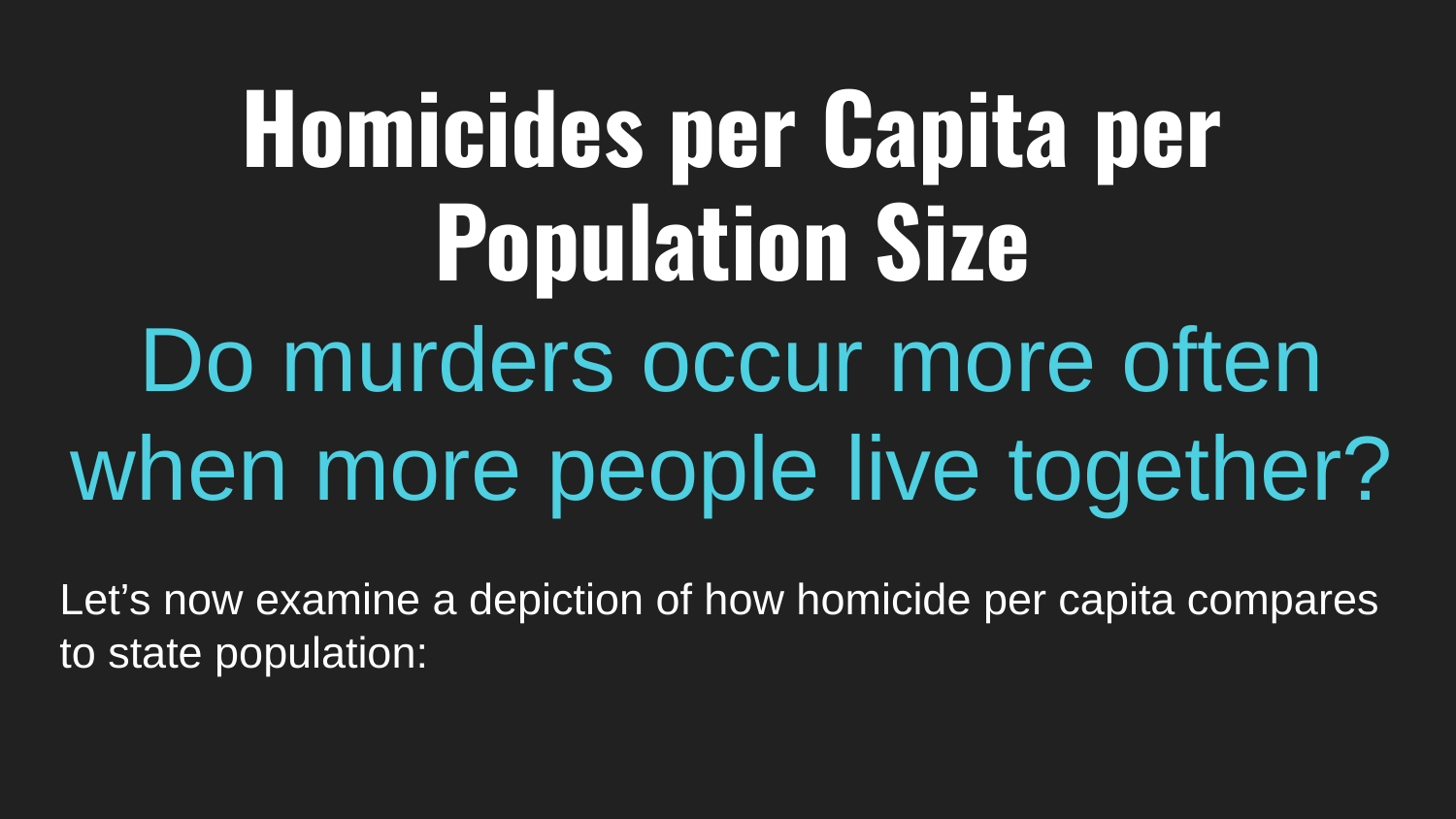

# Homicides per Capita per Population Size
Do murders occur more often when more people live together?

Let’s now examine a depiction of how homicide per capita compares to state population: